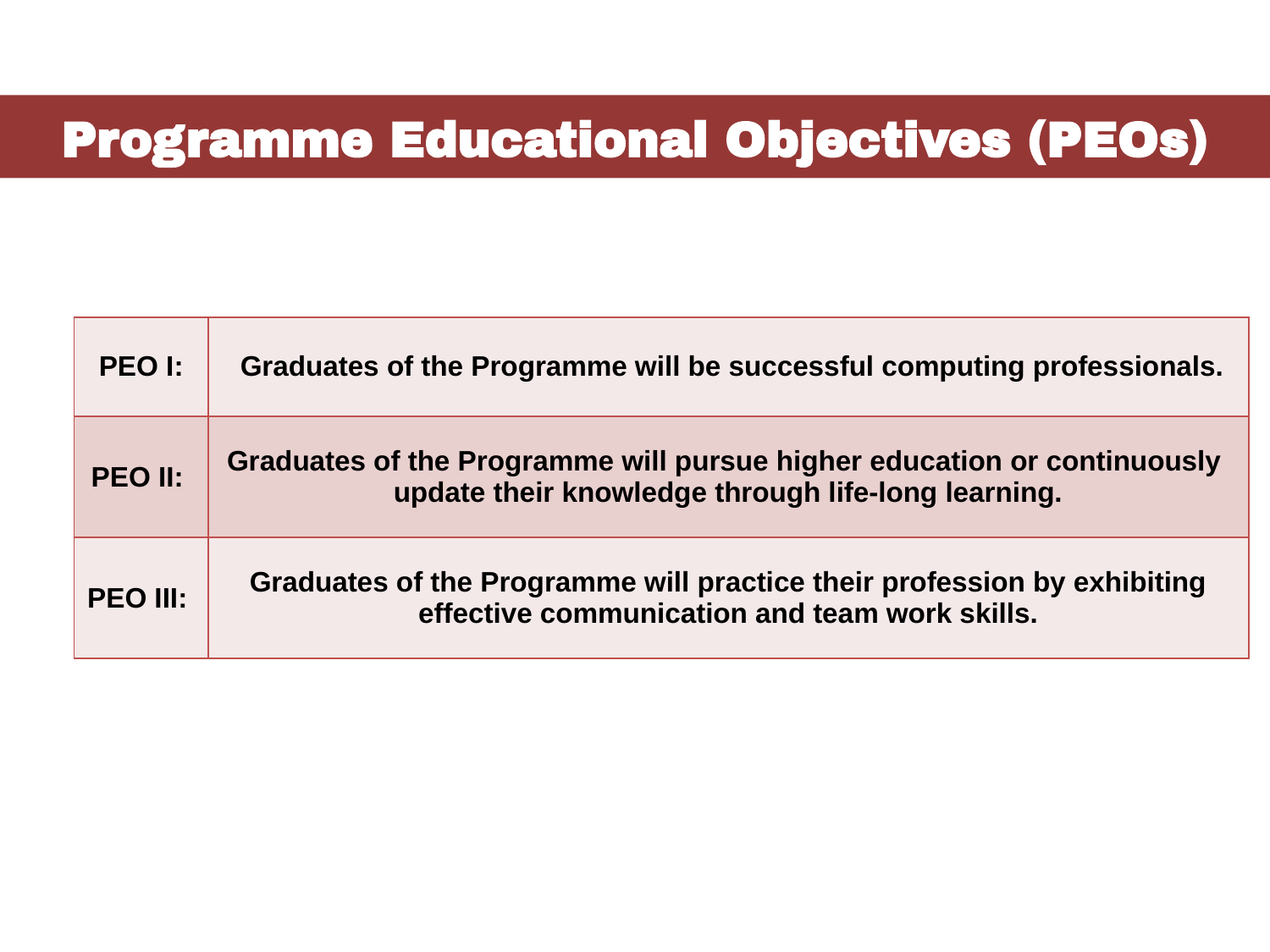

# Programme Educational Objectives (PEOs)
| PEO­ I: | Graduates of the Programme will be successful computing professionals. |
| --- | --- |
| PEO II: | Graduates of the Programme will pursue higher education or continuously update their knowledge through life-long learning. |
| PEO III: | Graduates of the Programme will practice their profession by exhibiting effective communication and team work skills. |